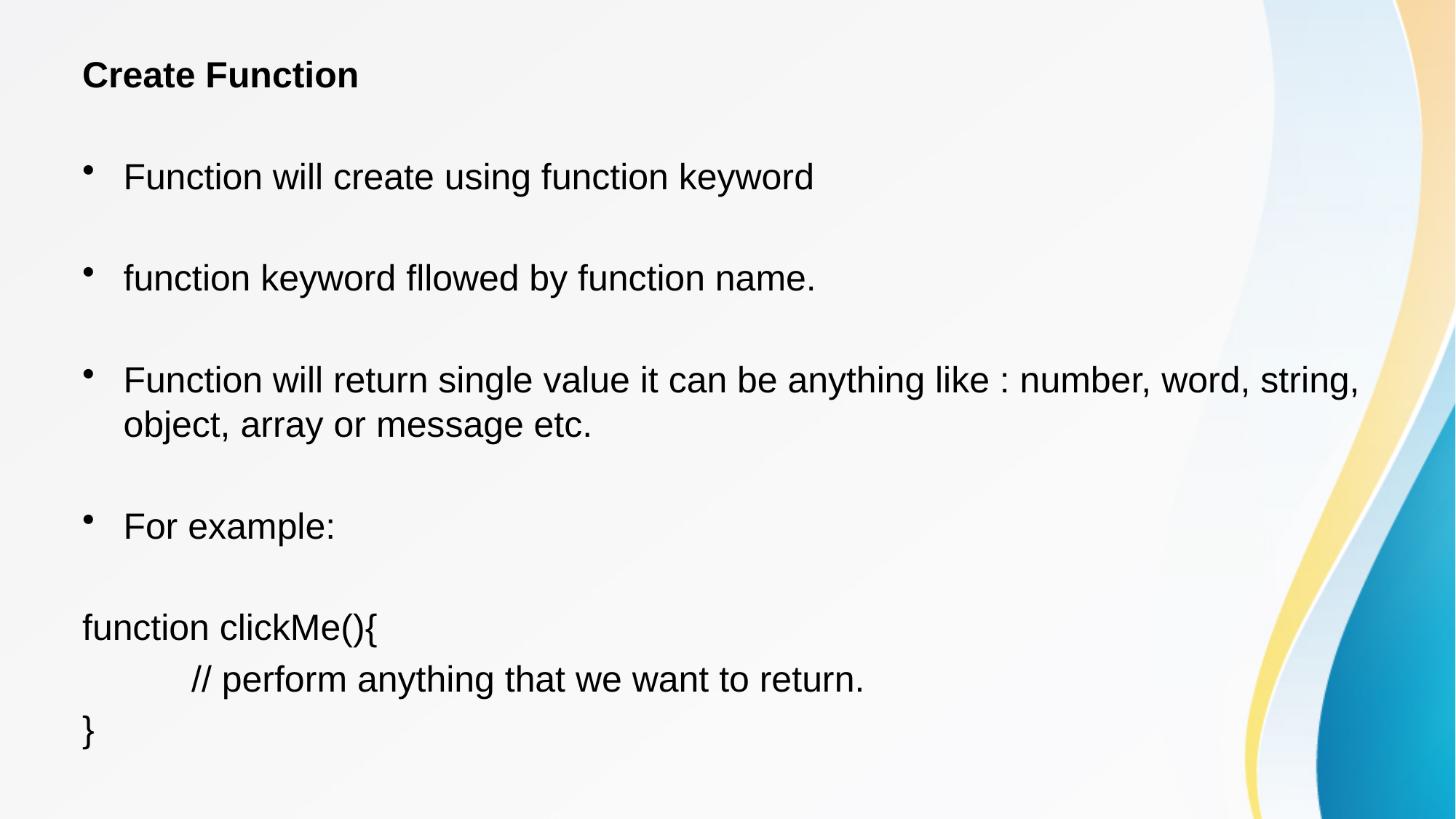

Create Function

Function will create using function keyword

function keyword fllowed by function name.

Function will return single value it can be anything like : number, word, string, object, array or message etc.

For example:

function clickMe(){
	// perform anything that we want to return.
}